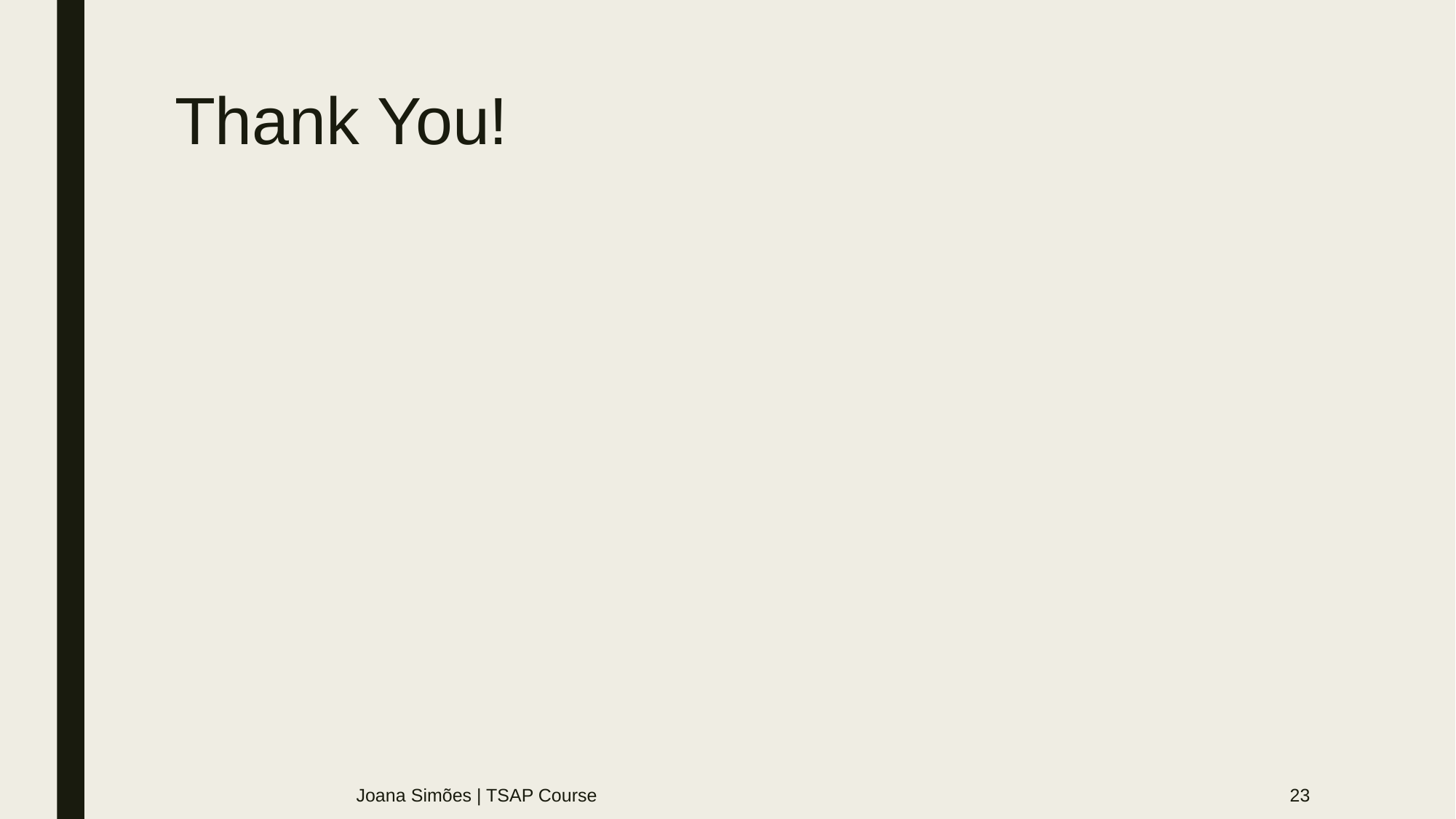

# Thank You!

Joana Simões | TSAP Course
23